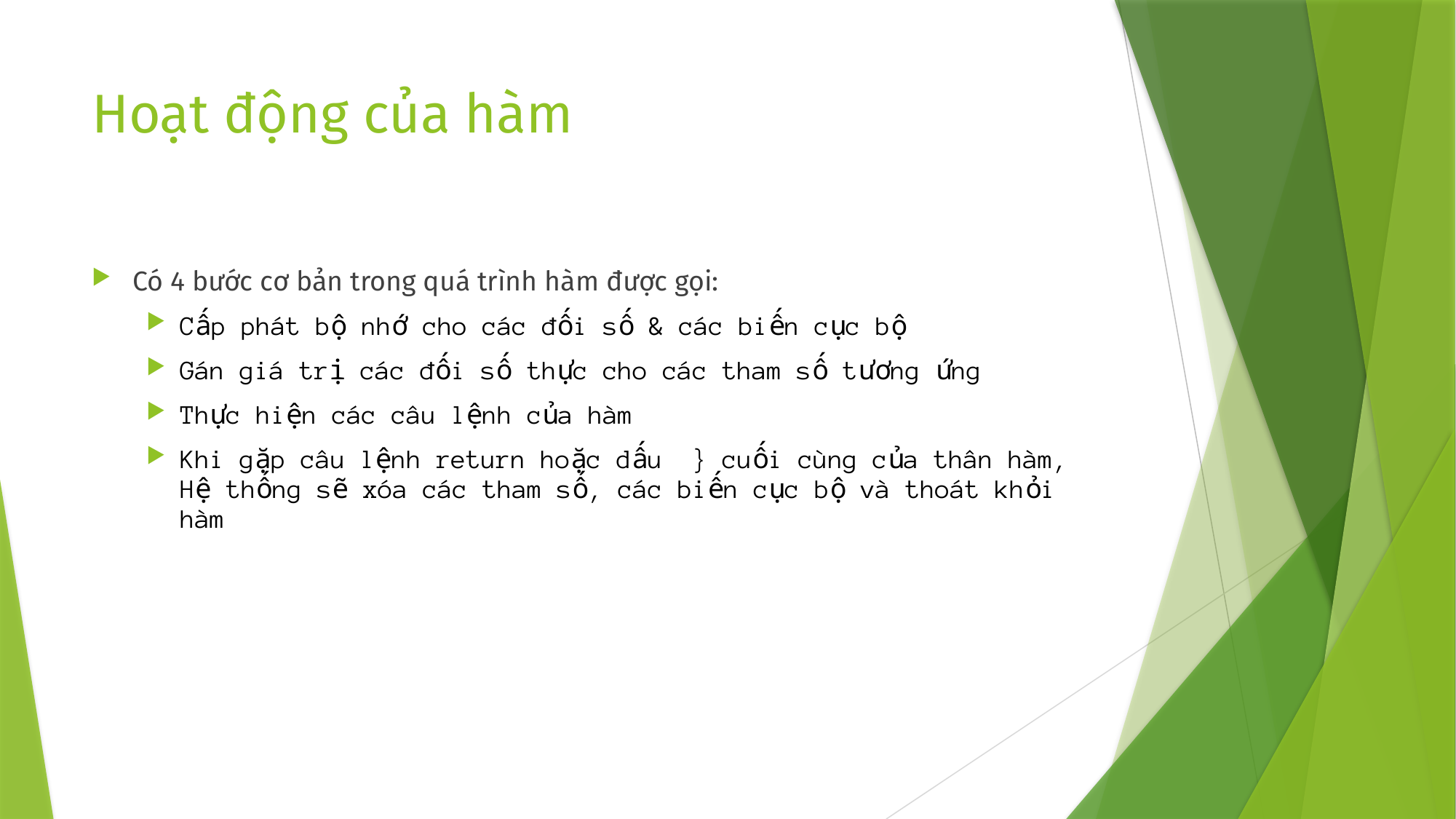

# Hoạt động của hàm
Có 4 bước cơ bản trong quá trình hàm được gọi:
Cấp phát bộ nhớ cho các đối số & các biến cục bộ
Gán giá trị các đối số thực cho các tham số tương ứng
Thực hiện các câu lệnh của hàm
Khi gặp câu lệnh return hoặc dấu  } cuối cùng của thân hàm, Hệ thống sẽ xóa các tham số, các biến cục bộ và thoát khỏi hàm